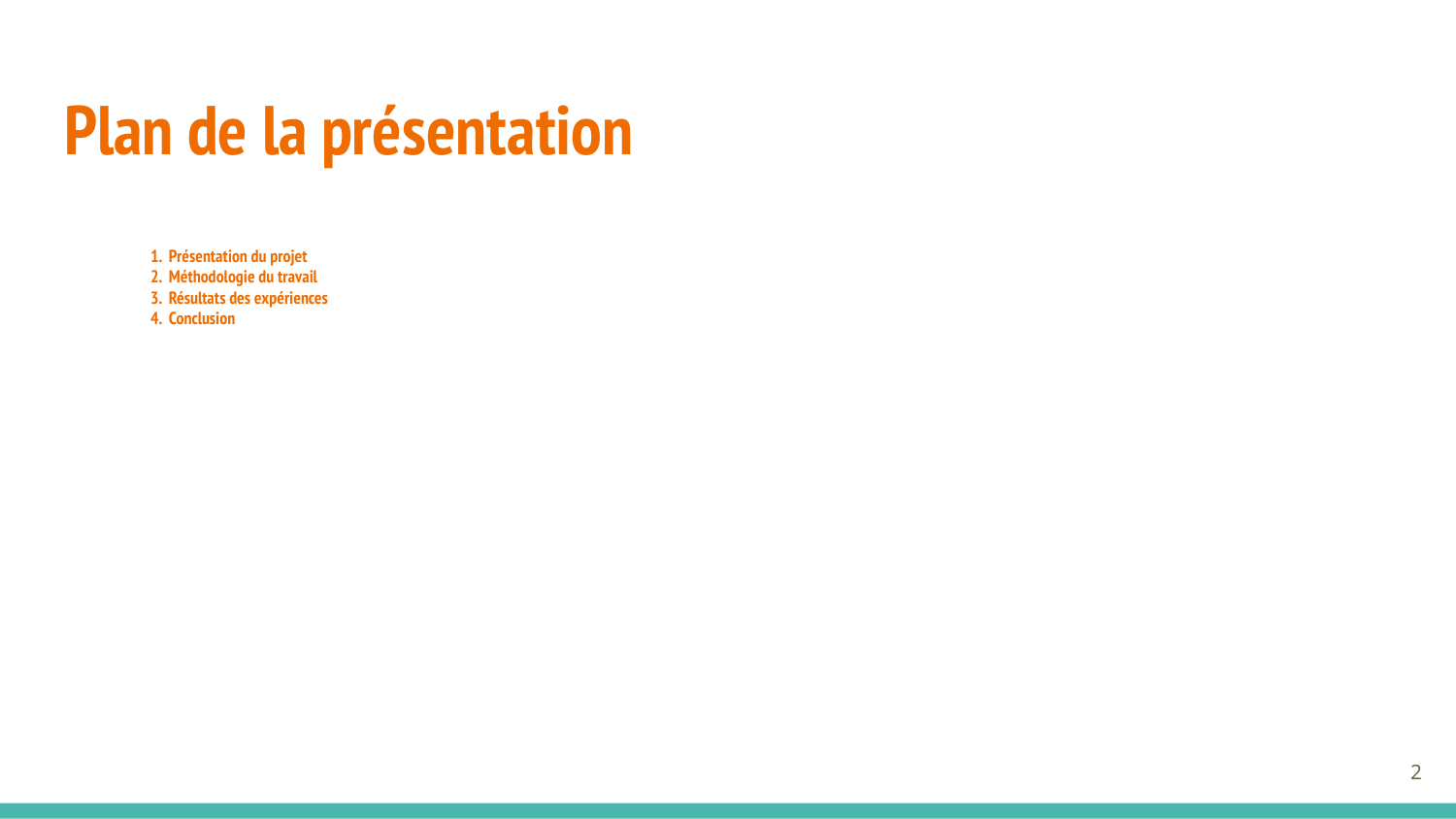

# Plan de la présentation
Présentation du projet
Méthodologie du travail
Résultats des expériences
Conclusion
2